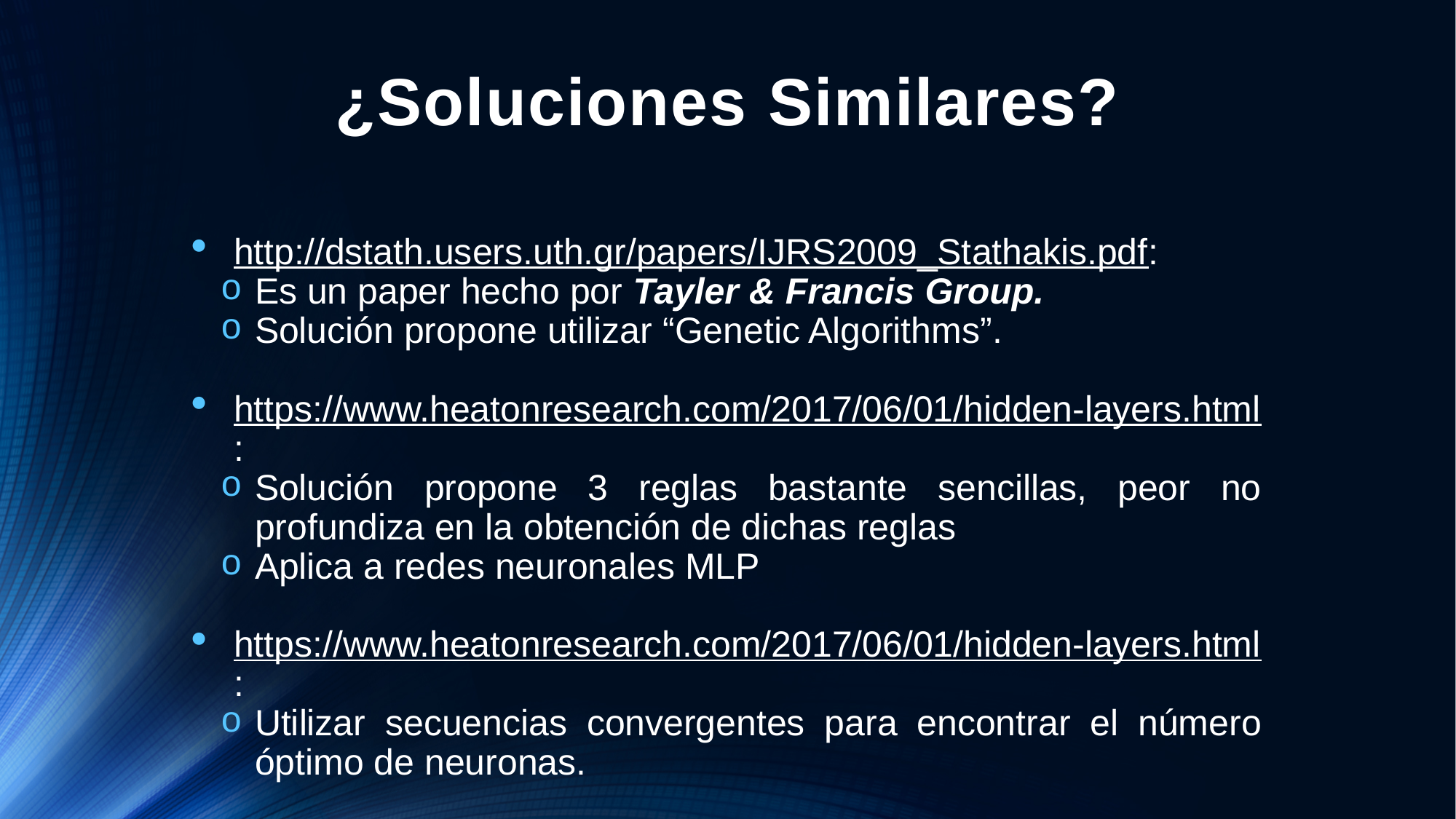

# ¿Soluciones Similares?
http://dstath.users.uth.gr/papers/IJRS2009_Stathakis.pdf:
Es un paper hecho por Tayler & Francis Group.
Solución propone utilizar “Genetic Algorithms”.

https://www.heatonresearch.com/2017/06/01/hidden-layers.html:
Solución propone 3 reglas bastante sencillas, peor no profundiza en la obtención de dichas reglas
Aplica a redes neuronales MLP

https://www.heatonresearch.com/2017/06/01/hidden-layers.html:
Utilizar secuencias convergentes para encontrar el número óptimo de neuronas.